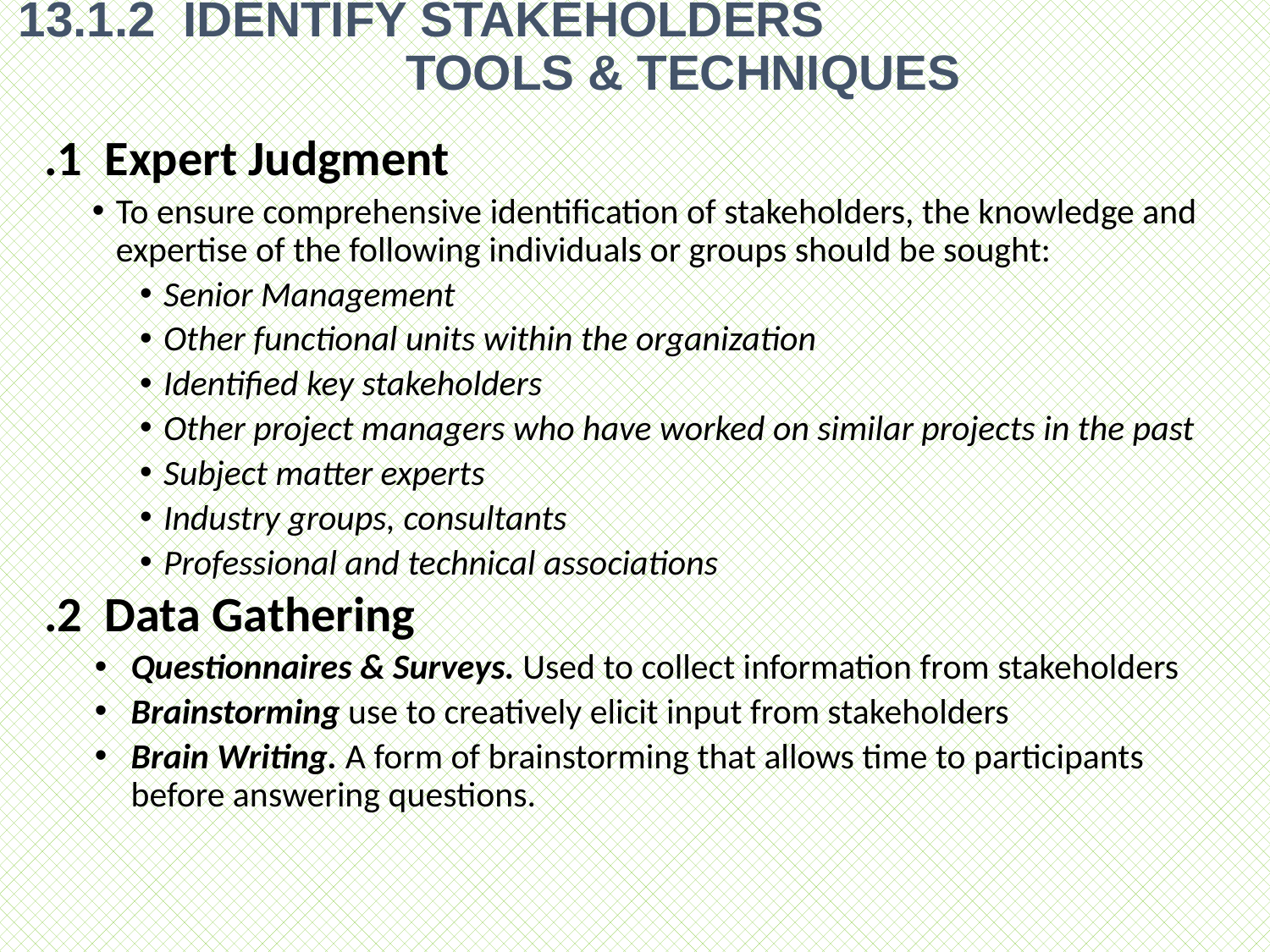

# 13.1.2  IDENTIFY STAKEHOLDERS                                       TOOLS & TECHNIQUES
.1  Expert Judgment
To ensure comprehensive identification of stakeholders, the knowledge and expertise of the following individuals or groups should be sought:
Senior Management
Other functional units within the organization
Identified key stakeholders
Other project managers who have worked on similar projects in the past
Subject matter experts
Industry groups, consultants
Professional and technical associations
.2  Data Gathering
Questionnaires & Surveys. Used to collect information from stakeholders
Brainstorming use to creatively elicit input from stakeholders
Brain Writing. A form of brainstorming that allows time to participants before answering questions.